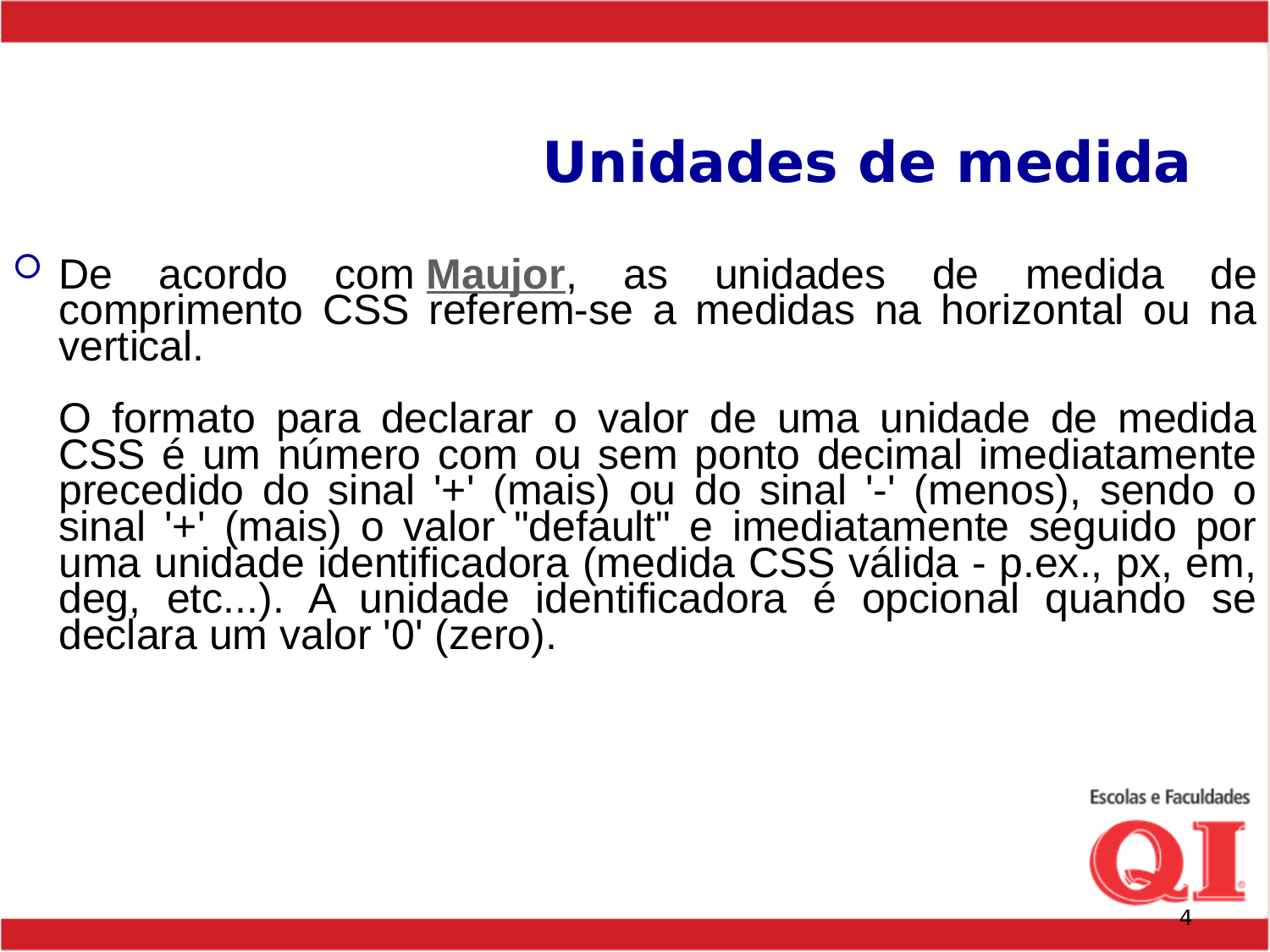

# Unidades de medida
De acordo com Maujor, as unidades de medida de comprimento CSS referem-se a medidas na horizontal ou na vertical.
O formato para declarar o valor de uma unidade de medida CSS é um número com ou sem ponto decimal imediatamente precedido do sinal '+' (mais) ou do sinal '-' (menos), sendo o sinal '+' (mais) o valor "default" e imediatamente seguido por uma unidade identificadora (medida CSS válida - p.ex., px, em, deg, etc...). A unidade identificadora é opcional quando se declara um valor '0' (zero).
4